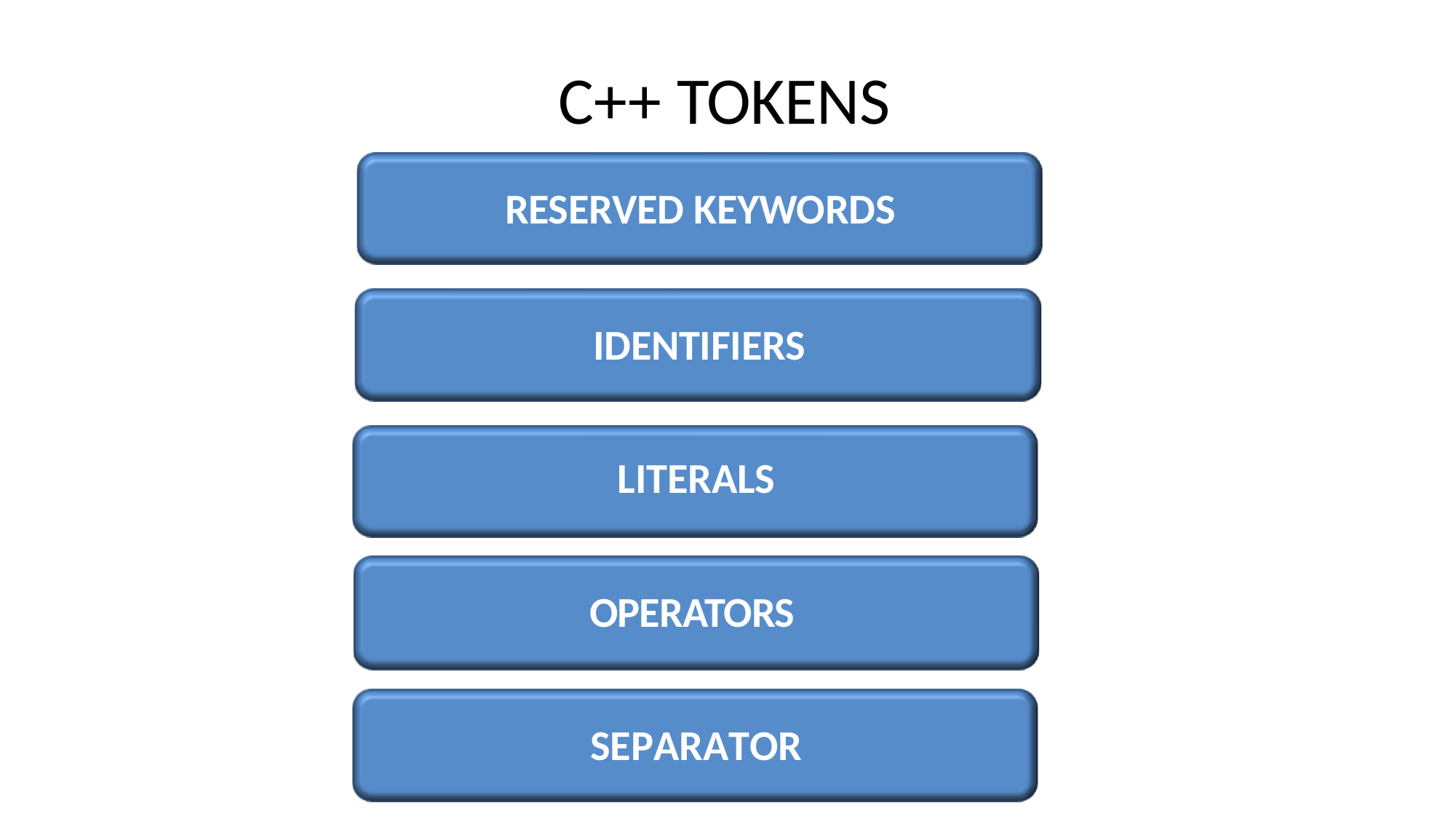

# C++ TOKENS

RESERVED KEYWORDS
IDENTIFIERS  LITERALS  OPERATORS  SEPARATORS